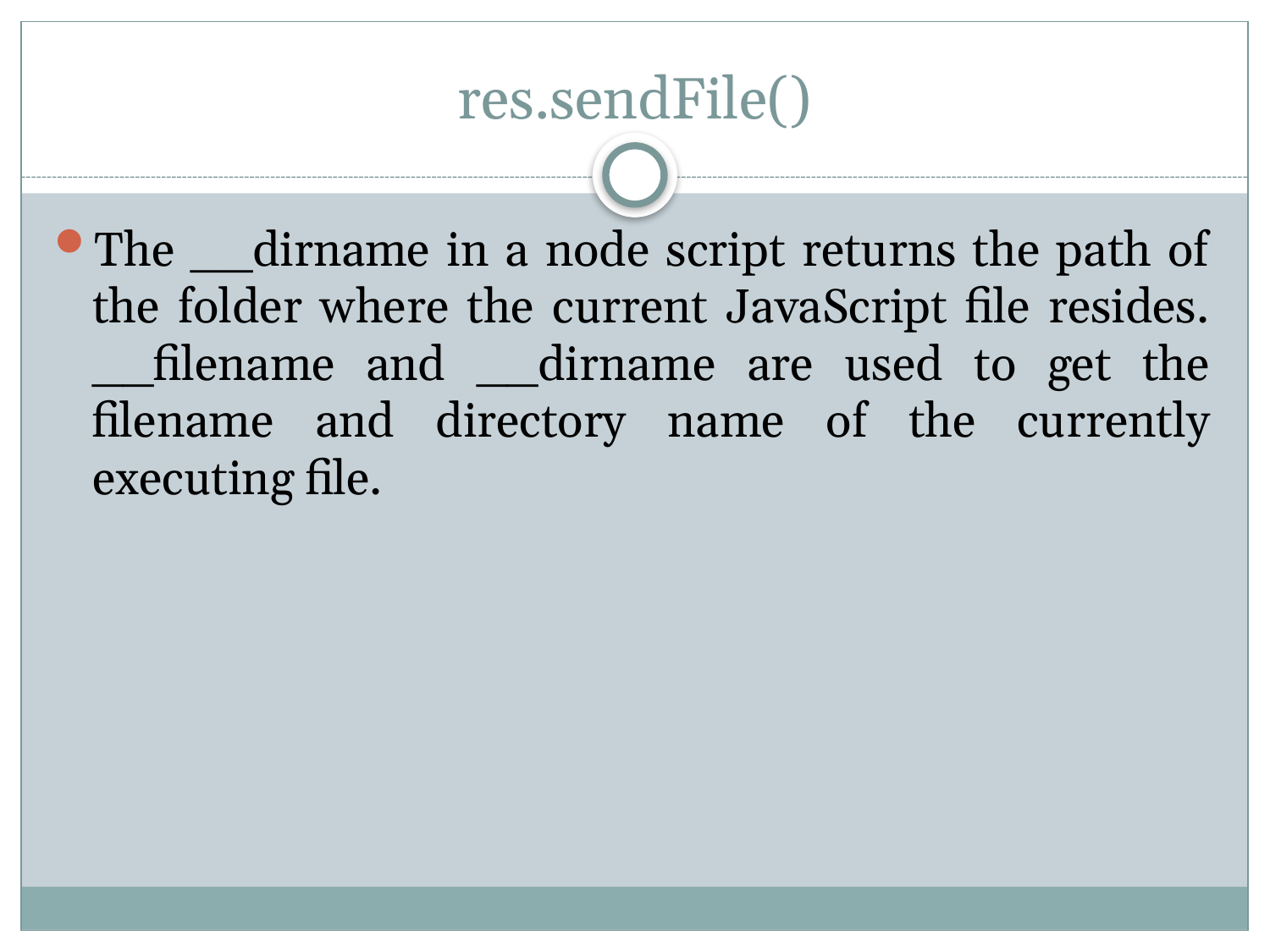

# res.sendFile()
The __dirname in a node script returns the path of the folder where the current JavaScript file resides. __filename and __dirname are used to get the filename and directory name of the currently executing file.